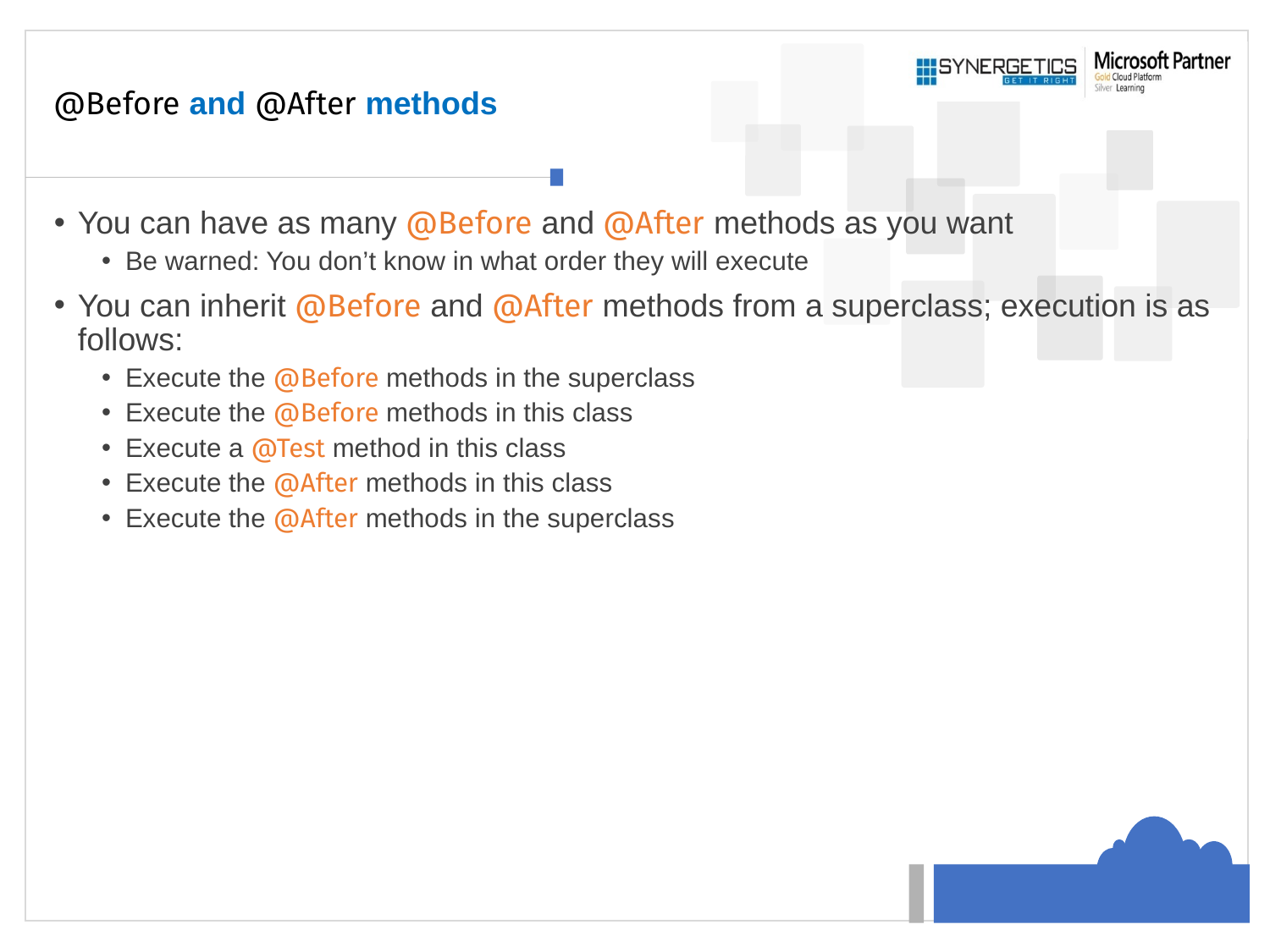

# @Before and @After methods
You can have as many @Before and @After methods as you want
Be warned: You don’t know in what order they will execute
You can inherit @Before and @After methods from a superclass; execution is as follows:
Execute the @Before methods in the superclass
Execute the @Before methods in this class
Execute a @Test method in this class
Execute the @After methods in this class
Execute the @After methods in the superclass